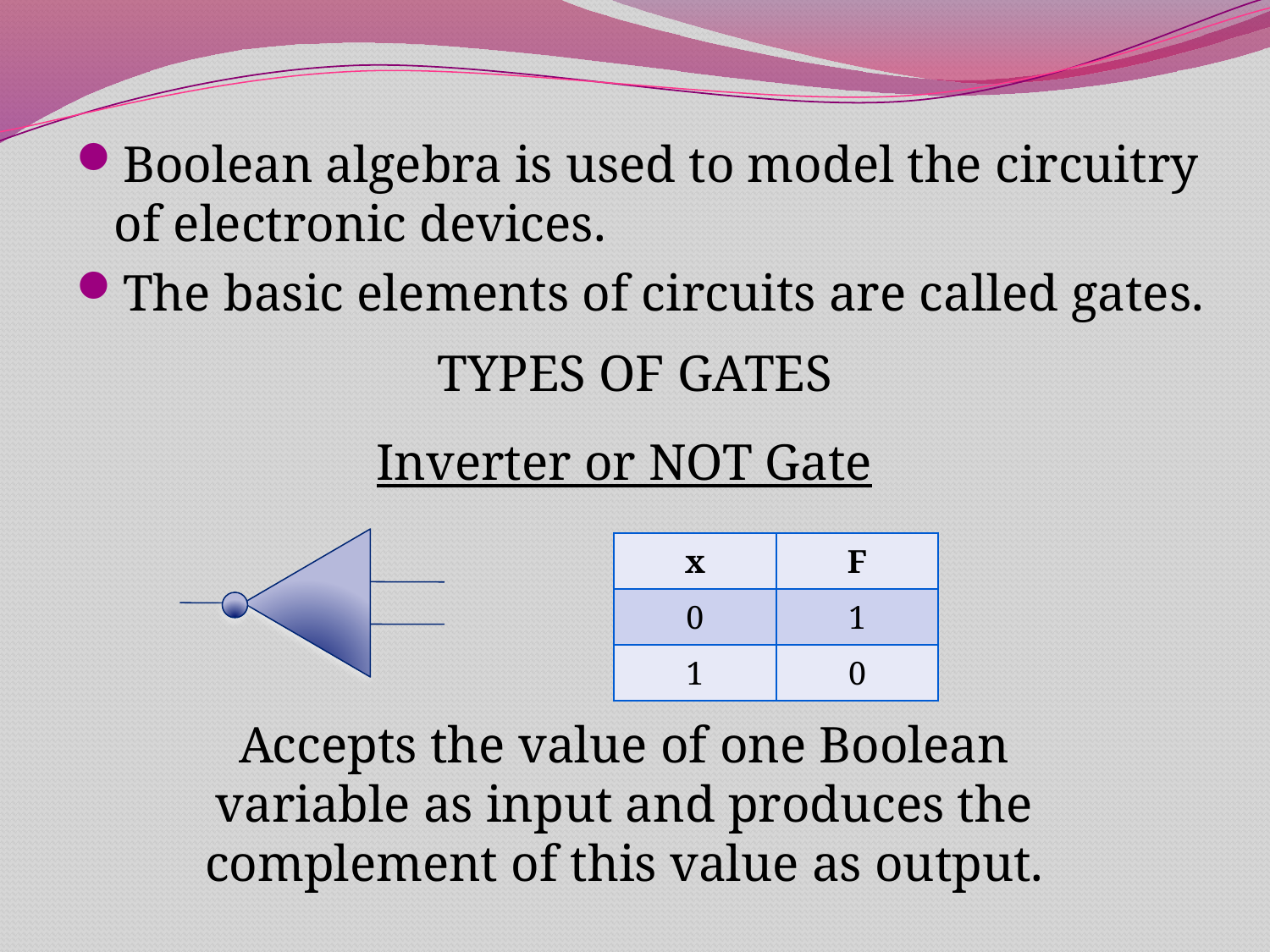

Boolean algebra is used to model the circuitry of electronic devices.
The basic elements of circuits are called gates.
# TYPES OF GATES
Inverter or NOT Gate

| x | F |
| --- | --- |
| 0 | 1 |
| 1 | 0 |
Accepts the value of one Boolean variable as input and produces the complement of this value as output.